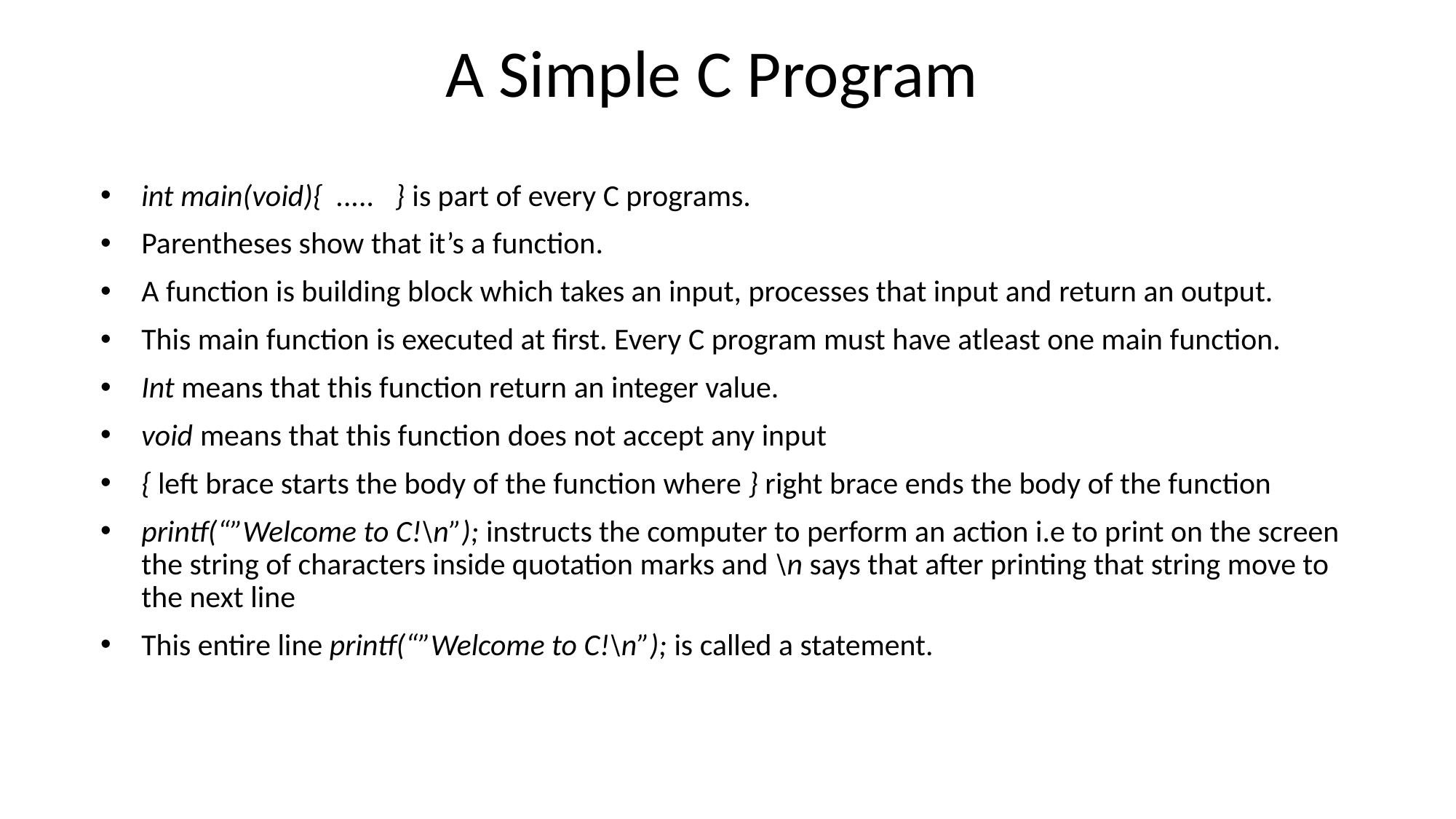

# A Simple C Program
int main(void){  .....   } is part of every C programs.
Parentheses show that it’s a function.
A function is building block which takes an input, processes that input and return an output.
This main function is executed at first. Every C program must have atleast one main function.
Int means that this function return an integer value.
void means that this function does not accept any input
{ left brace starts the body of the function where } right brace ends the body of the function
printf(“”Welcome to C!\n”); instructs the computer to perform an action i.e to print on the screen the string of characters inside quotation marks and \n says that after printing that string move to the next line
This entire line printf(“”Welcome to C!\n”); is called a statement.